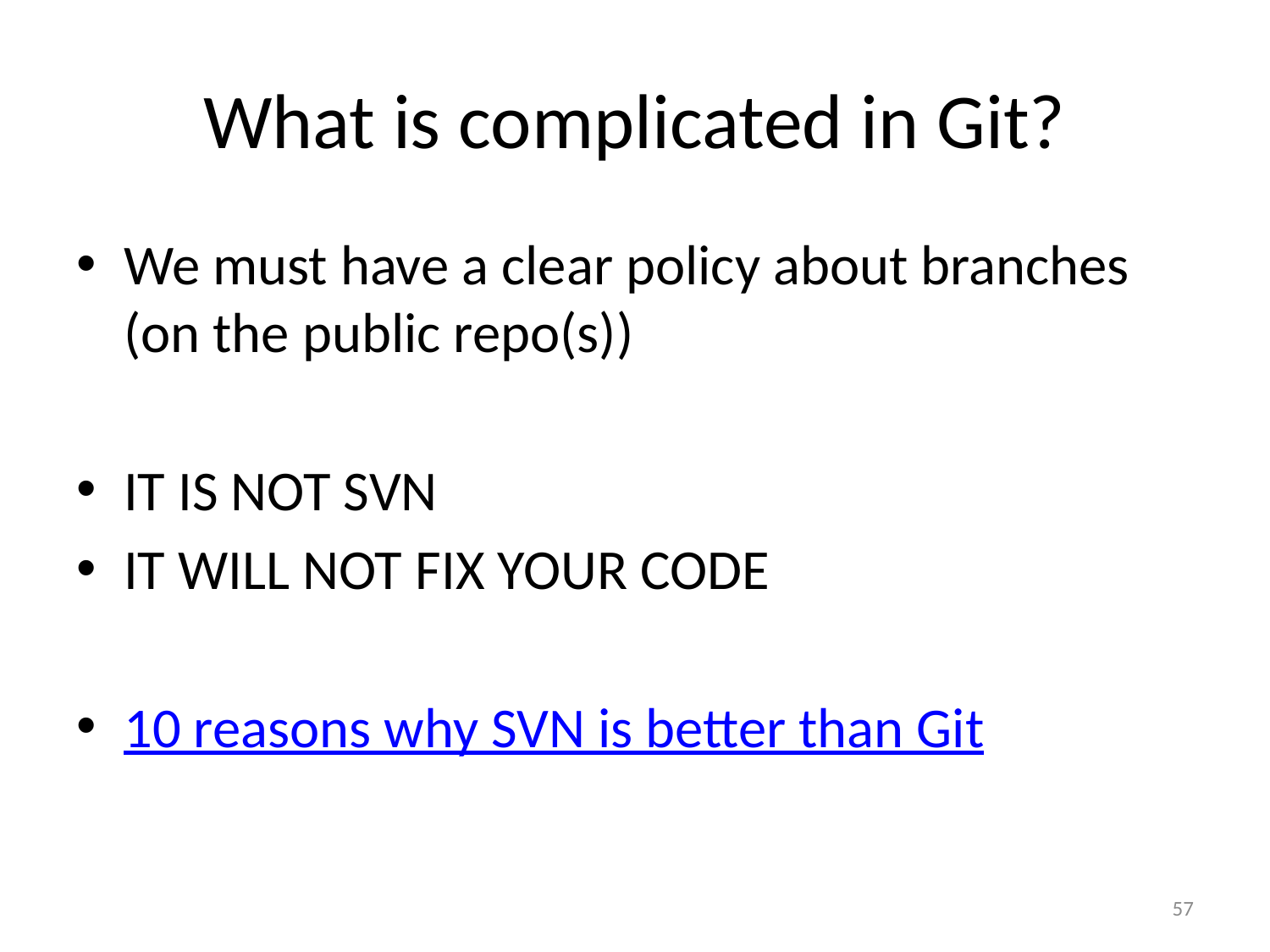

# What is complicated in Git?
We must have a clear policy about branches (on the public repo(s))

IT IS NOT SVN
IT WILL NOT FIX YOUR CODE

10 reasons why SVN is better than Git
57